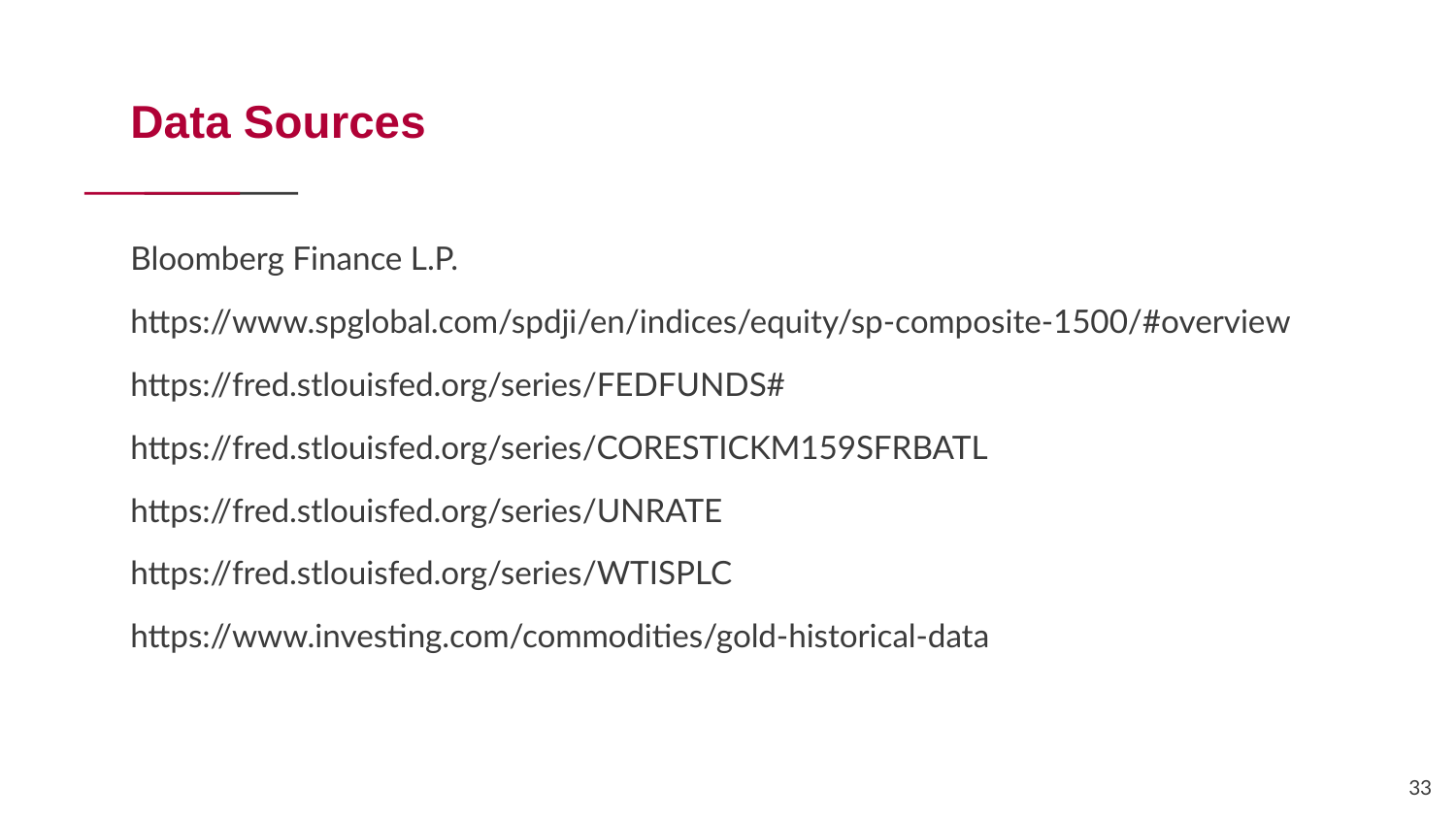

# Data Sources
Bloomberg Finance L.P.
https://www.spglobal.com/spdji/en/indices/equity/sp-composite-1500/#overview
https://fred.stlouisfed.org/series/FEDFUNDS#
https://fred.stlouisfed.org/series/CORESTICKM159SFRBATL
https://fred.stlouisfed.org/series/UNRATE
https://fred.stlouisfed.org/series/WTISPLC
https://www.investing.com/commodities/gold-historical-data
33